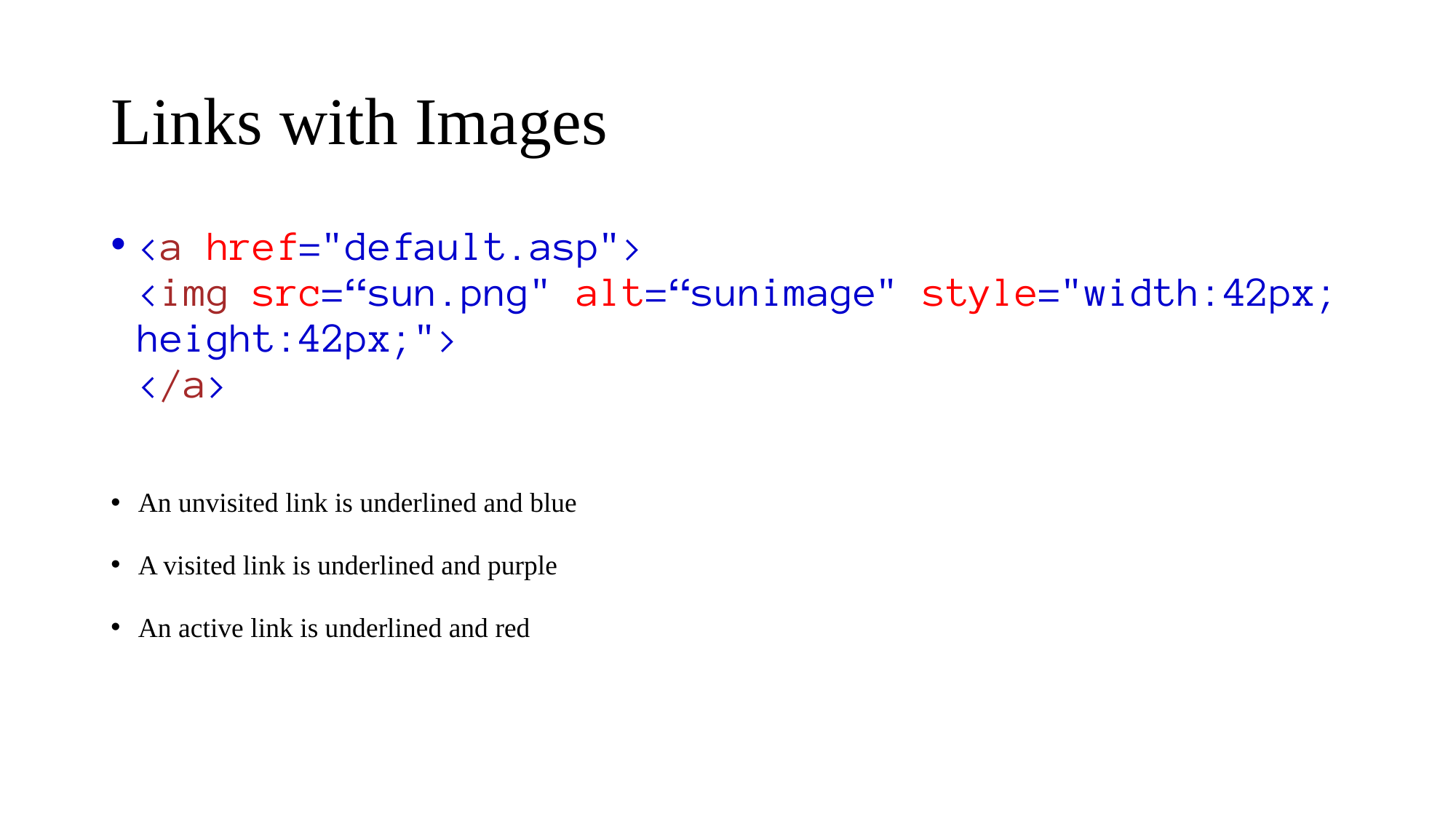

# Links with Images
<a href="default.asp">
<img src=“sun.png" alt=“sunimage" style="width:42px;height:42px;">
</a>

An unvisited link is underlined and blue
A visited link is underlined and purple
An active link is underlined and red